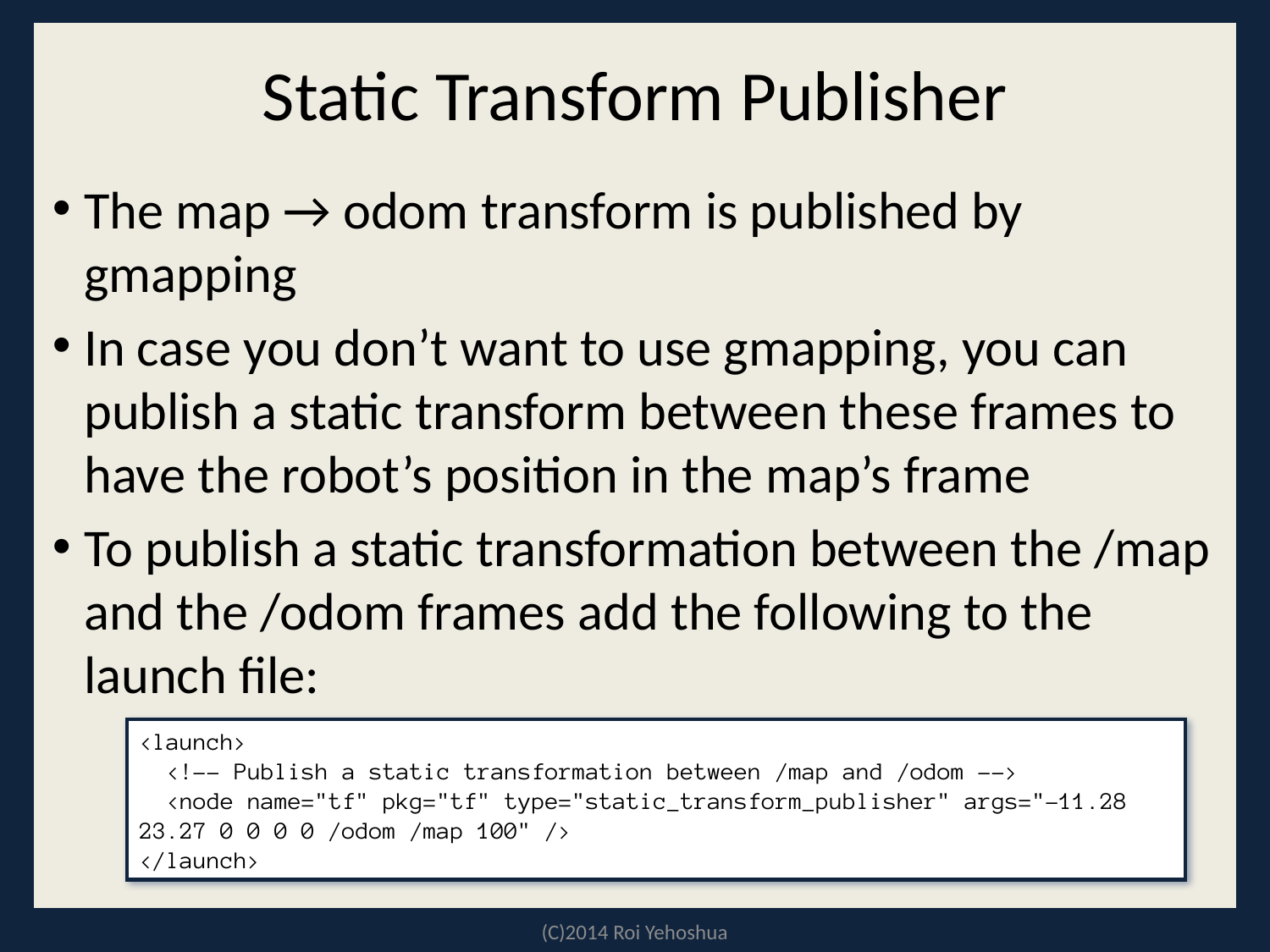

# Static Transform Publisher
The map → odom transform is published by gmapping
In case you don’t want to use gmapping, you can publish a static transform between these frames to have the robot’s position in the map’s frame
To publish a static transformation between the /map and the /odom frames add the following to the launch file:

<launch>
  <!-- Publish a static transformation between /map and /odom -->
  <node name="tf" pkg="tf" type="static_transform_publisher" args="-11.28 23.27 0 0 0 0 /odom /map 100" />
</launch>
(C)2014 Roi Yehoshua